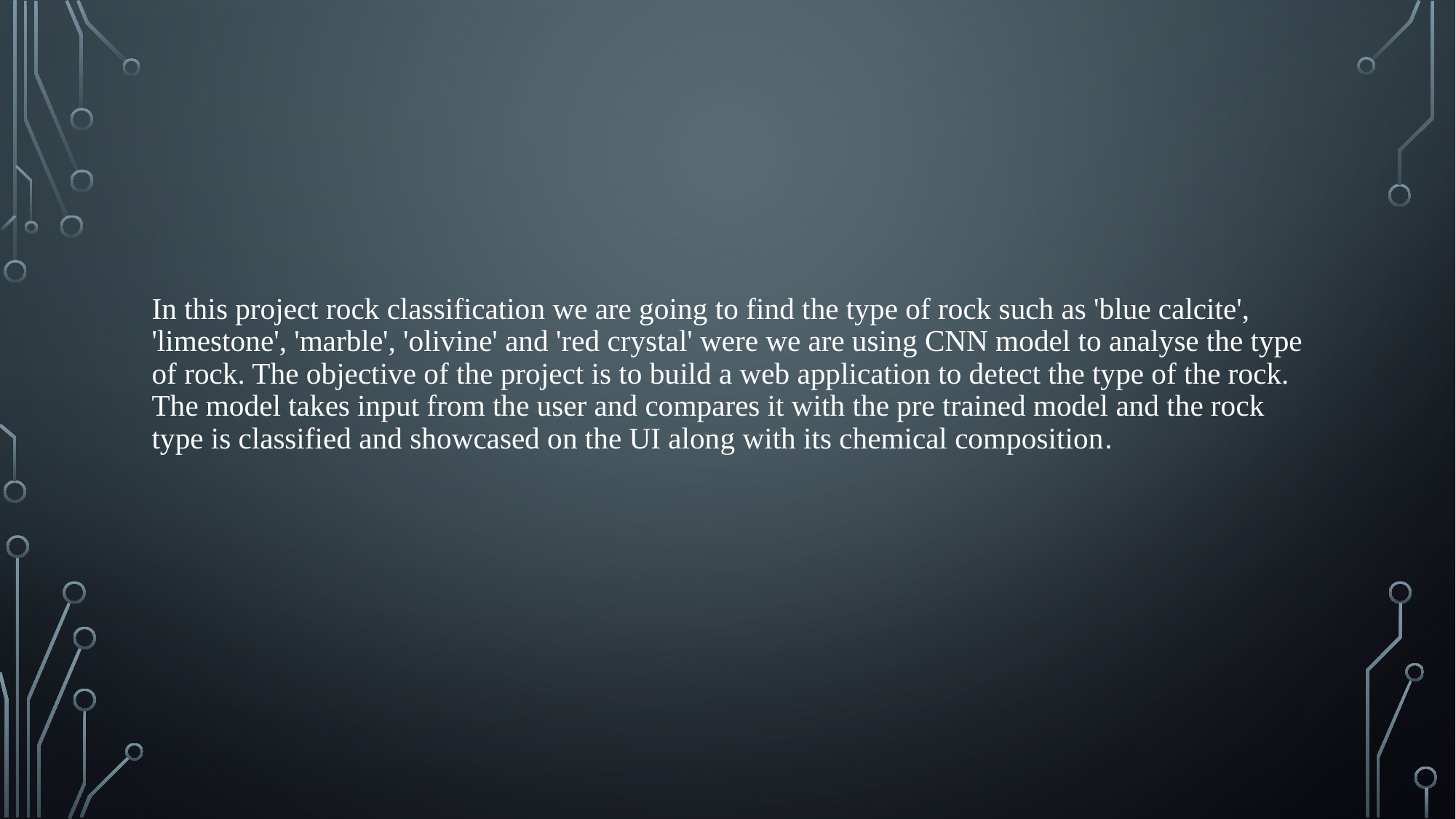

# In this project rock classification we are going to find the type of rock such as 'blue calcite', 'limestone', 'marble', 'olivine' and 'red crystal' were we are using CNN model to analyse the type of rock. The objective of the project is to build a web application to detect the type of the rock. The model takes input from the user and compares it with the pre trained model and the rock type is classified and showcased on the UI along with its chemical composition.